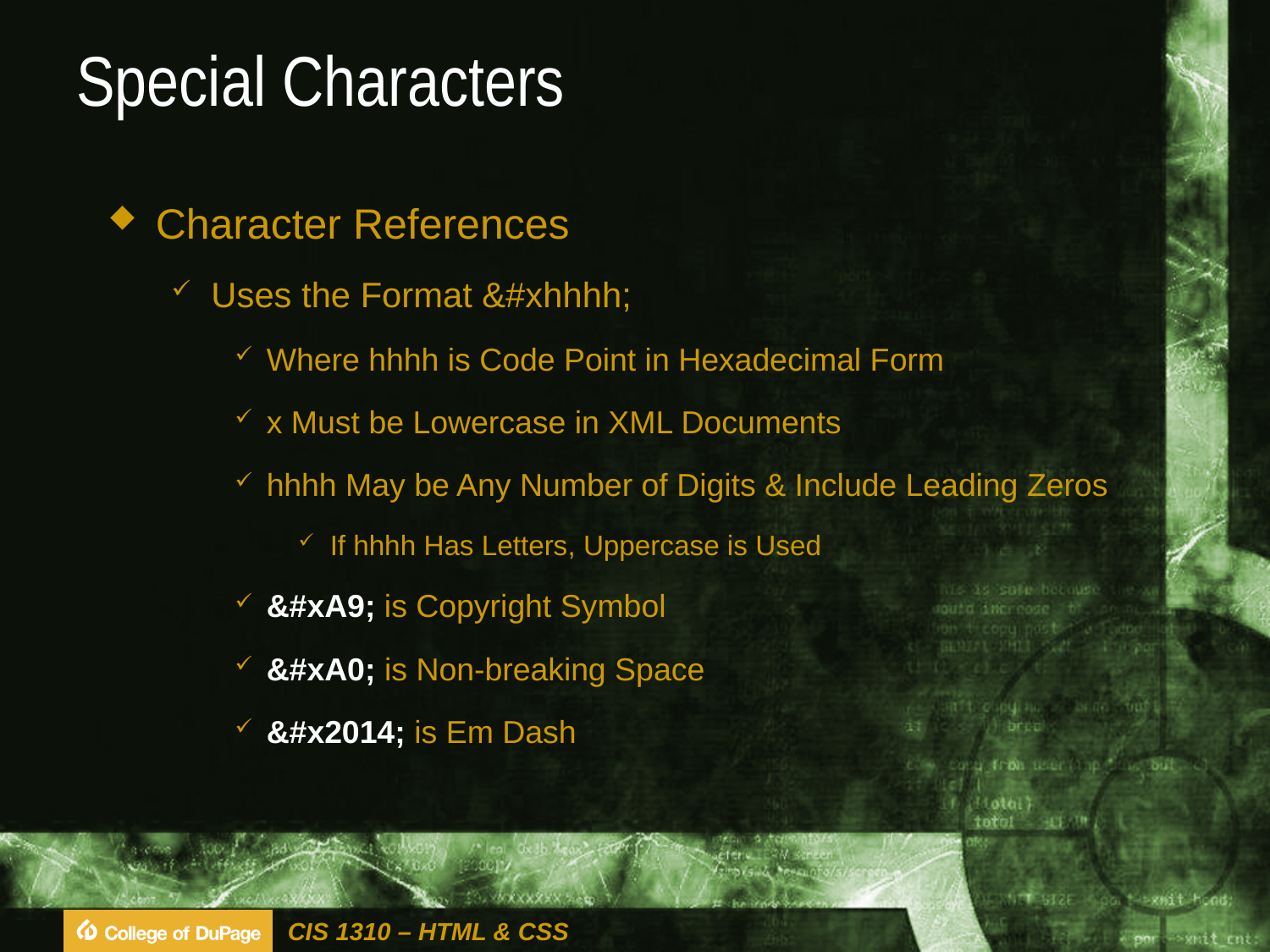

# Special Characters
Character References
Uses the Format &#xhhhh;
Where hhhh is Code Point in Hexadecimal Form
x Must be Lowercase in XML Documents
hhhh May be Any Number of Digits & Include Leading Zeros
If hhhh Has Letters, Uppercase is Used
&#xA9; is Copyright Symbol
&#xA0; is Non-breaking Space
&#x2014; is Em Dash